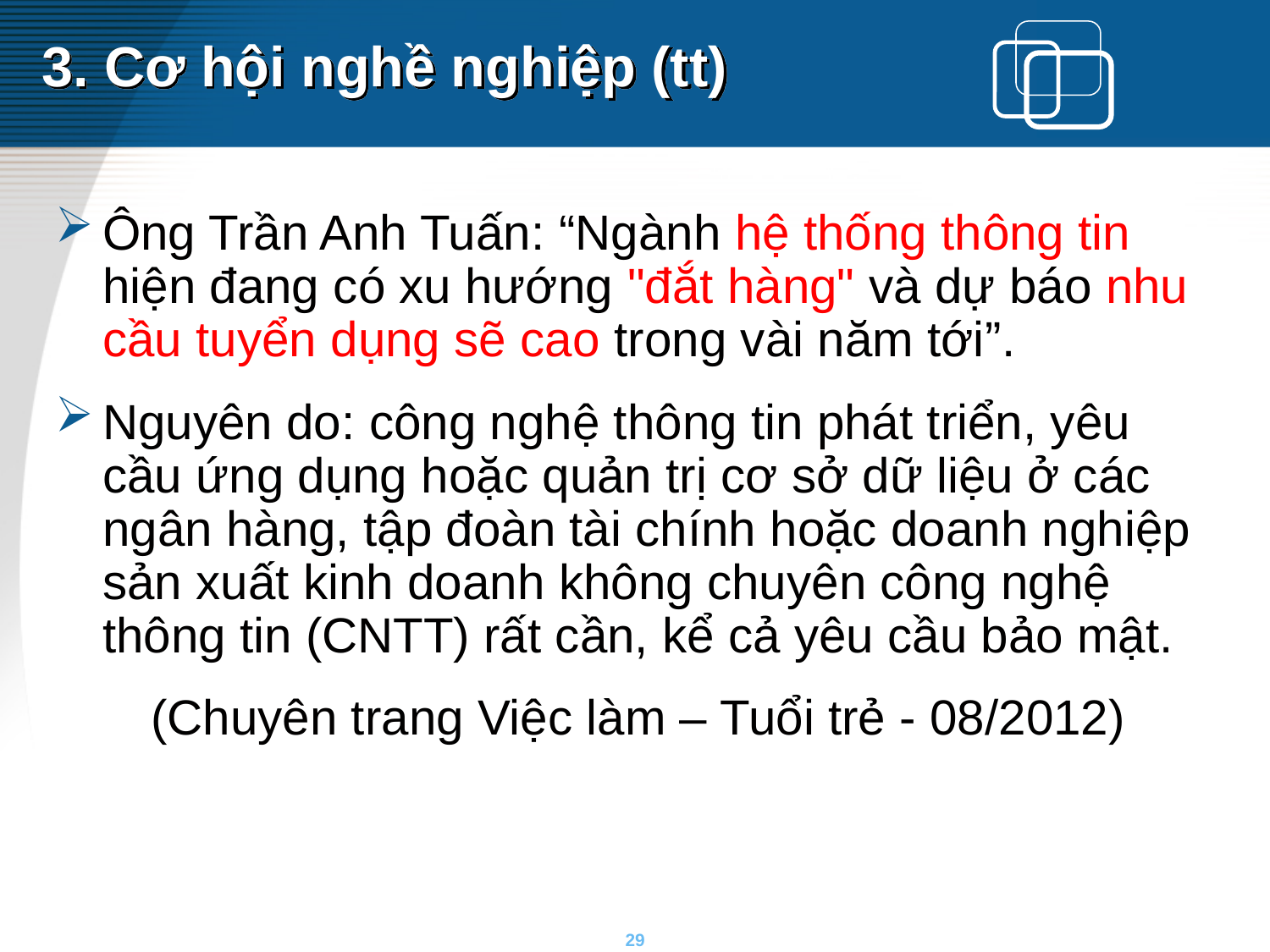

# 3. Cơ hội nghề nghiệp (tt)
Ông Trần Anh Tuấn: “Ngành hệ thống thông tin hiện đang có xu hướng "đắt hàng" và dự báo nhu cầu tuyển dụng sẽ cao trong vài năm tới”.
Nguyên do: công nghệ thông tin phát triển, yêu cầu ứng dụng hoặc quản trị cơ sở dữ liệu ở các ngân hàng, tập đoàn tài chính hoặc doanh nghiệp sản xuất kinh doanh không chuyên công nghệ thông tin (CNTT) rất cần, kể cả yêu cầu bảo mật.
(Chuyên trang Việc làm – Tuổi trẻ - 08/2012)

29
29